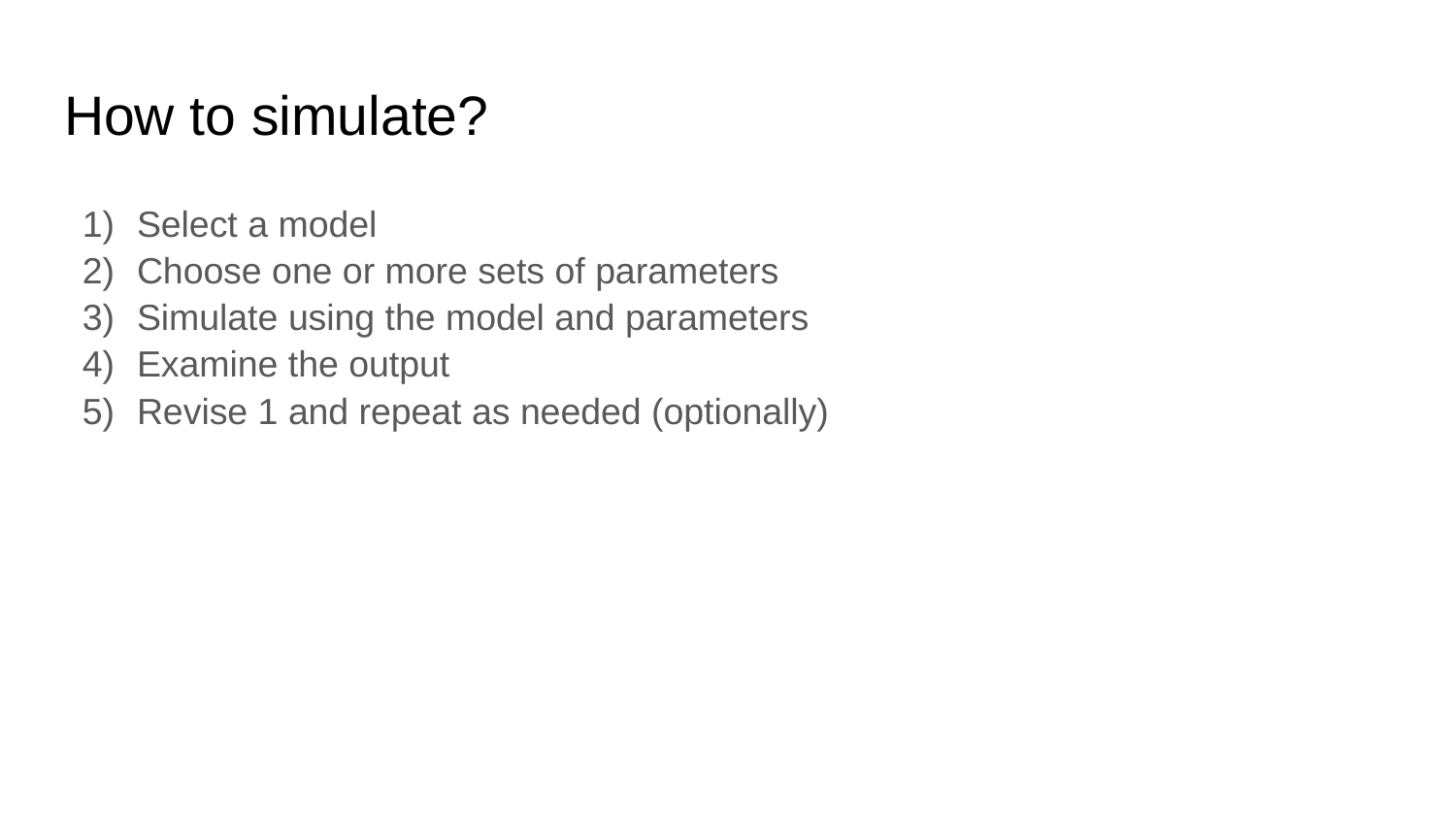

# How to simulate?
Select a model
Choose one or more sets of parameters
Simulate using the model and parameters
Examine the output
Revise 1 and repeat as needed (optionally)